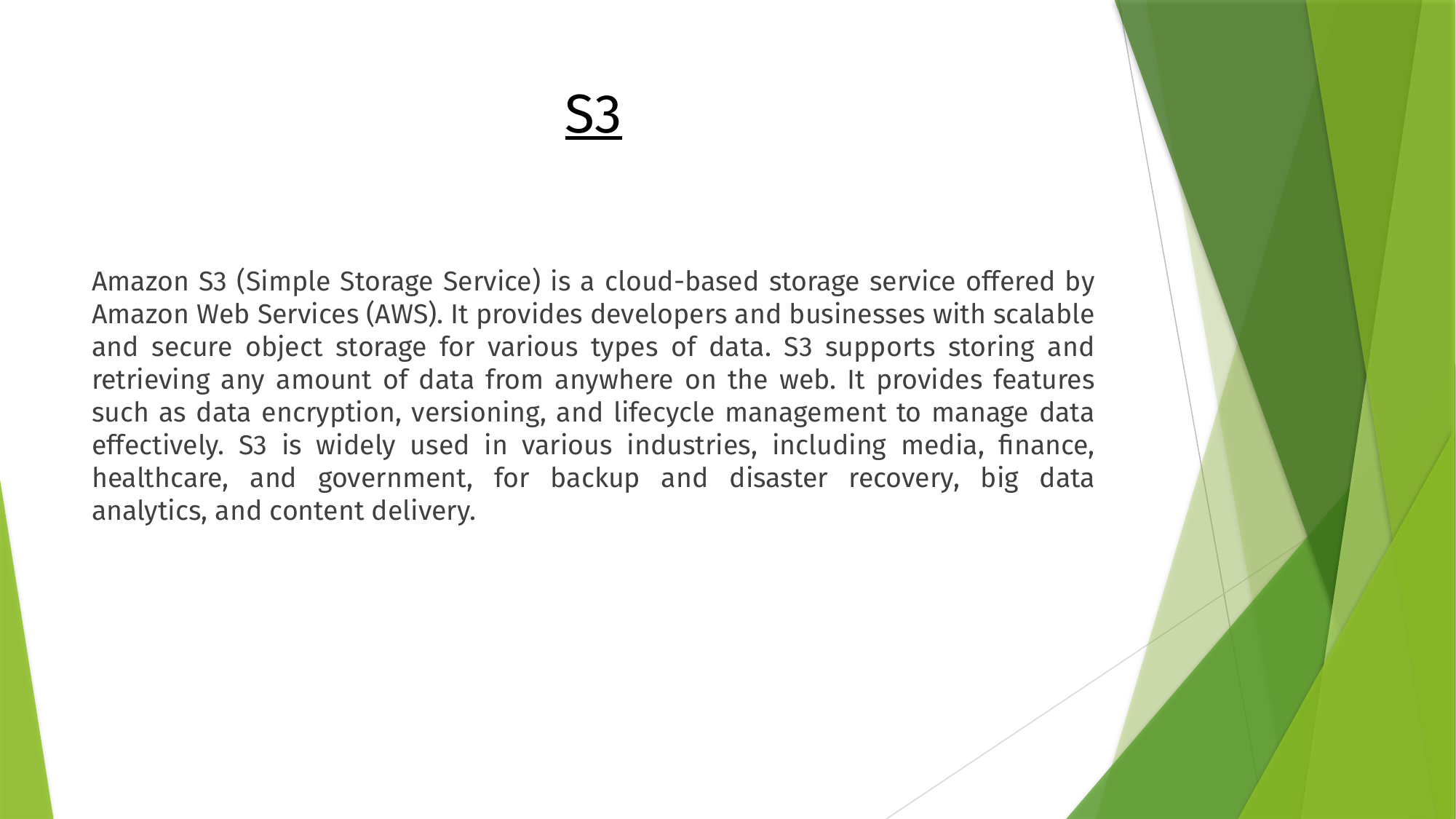

# S3
Amazon S3 (Simple Storage Service) is a cloud-based storage service offered by Amazon Web Services (AWS). It provides developers and businesses with scalable and secure object storage for various types of data. S3 supports storing and retrieving any amount of data from anywhere on the web. It provides features such as data encryption, versioning, and lifecycle management to manage data effectively. S3 is widely used in various industries, including media, finance, healthcare, and government, for backup and disaster recovery, big data analytics, and content delivery.